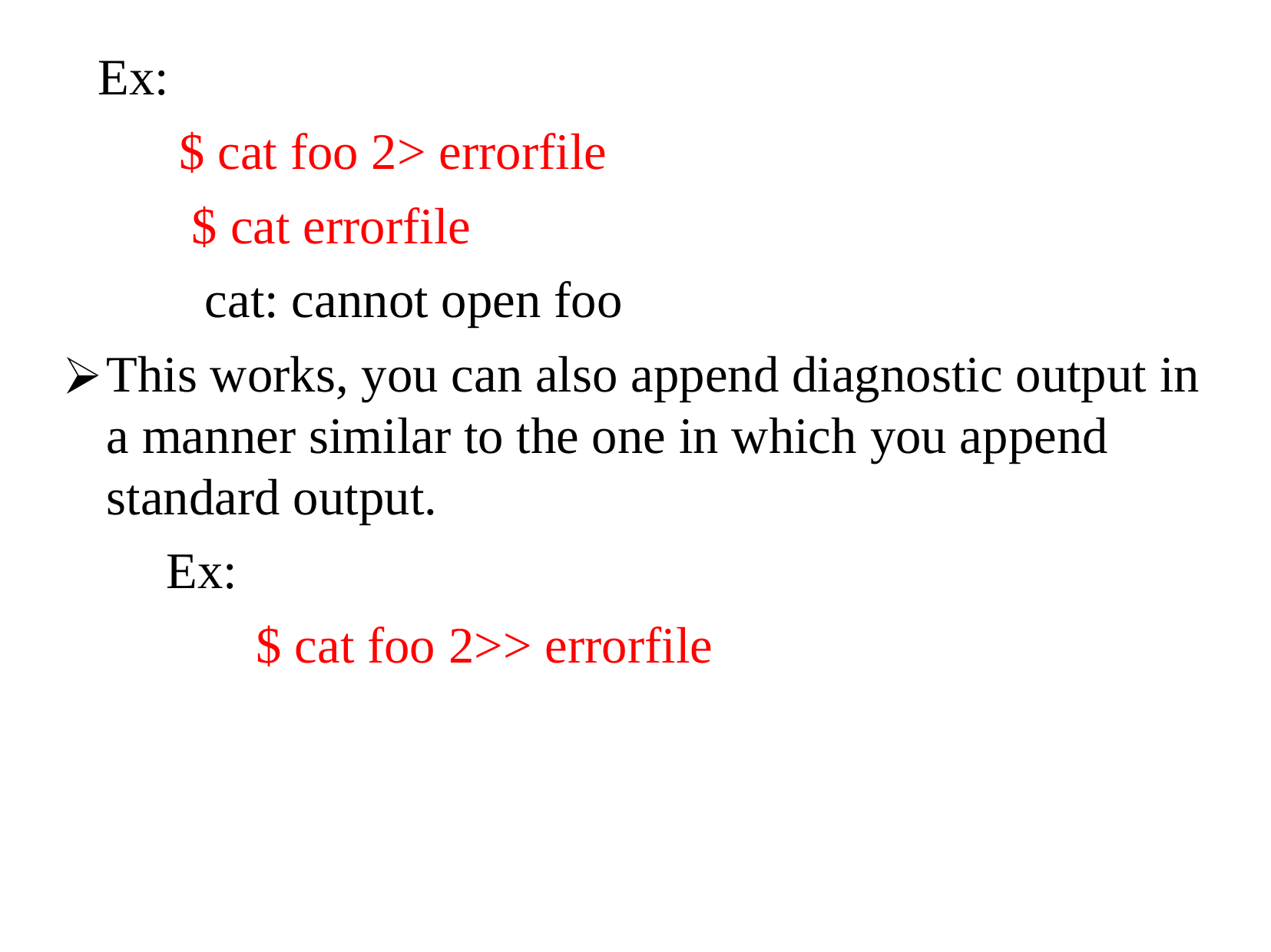

Ex:
         $ cat foo 2> errorfile
          $ cat errorfile
           cat: cannot open foo
This works, you can also append diagnostic output in a manner similar to the one in which you append standard output.
        Ex:
               $ cat foo 2>> errorfile